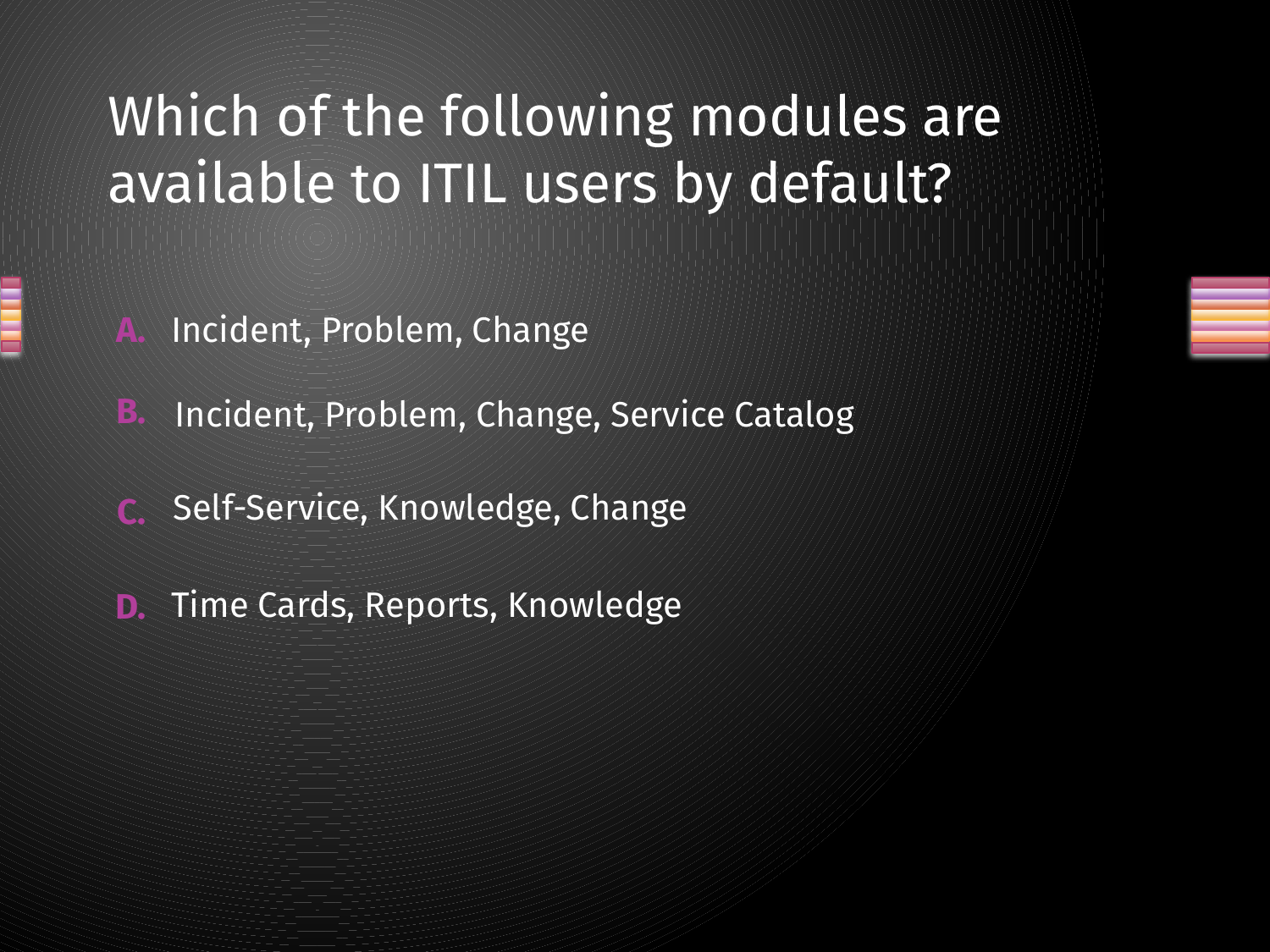

Which of the following modules are available to ITIL users by default?
Incident, Problem, Change
Incident, Problem, Change, Service Catalog
Self-Service, Knowledge, Change
Time Cards, Reports, Knowledge